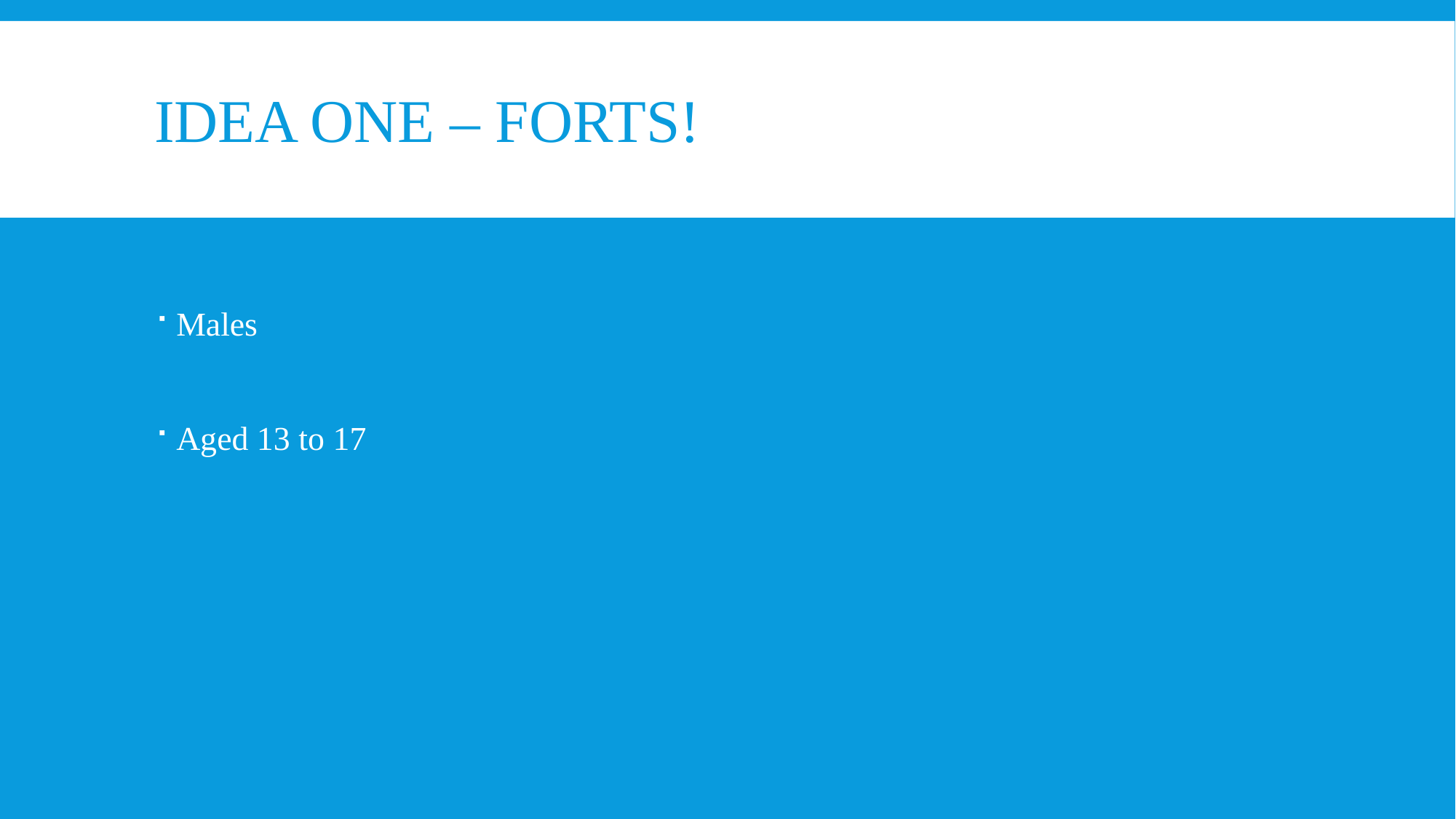

# Idea One – FORTS!

Males

Aged 13 to 17